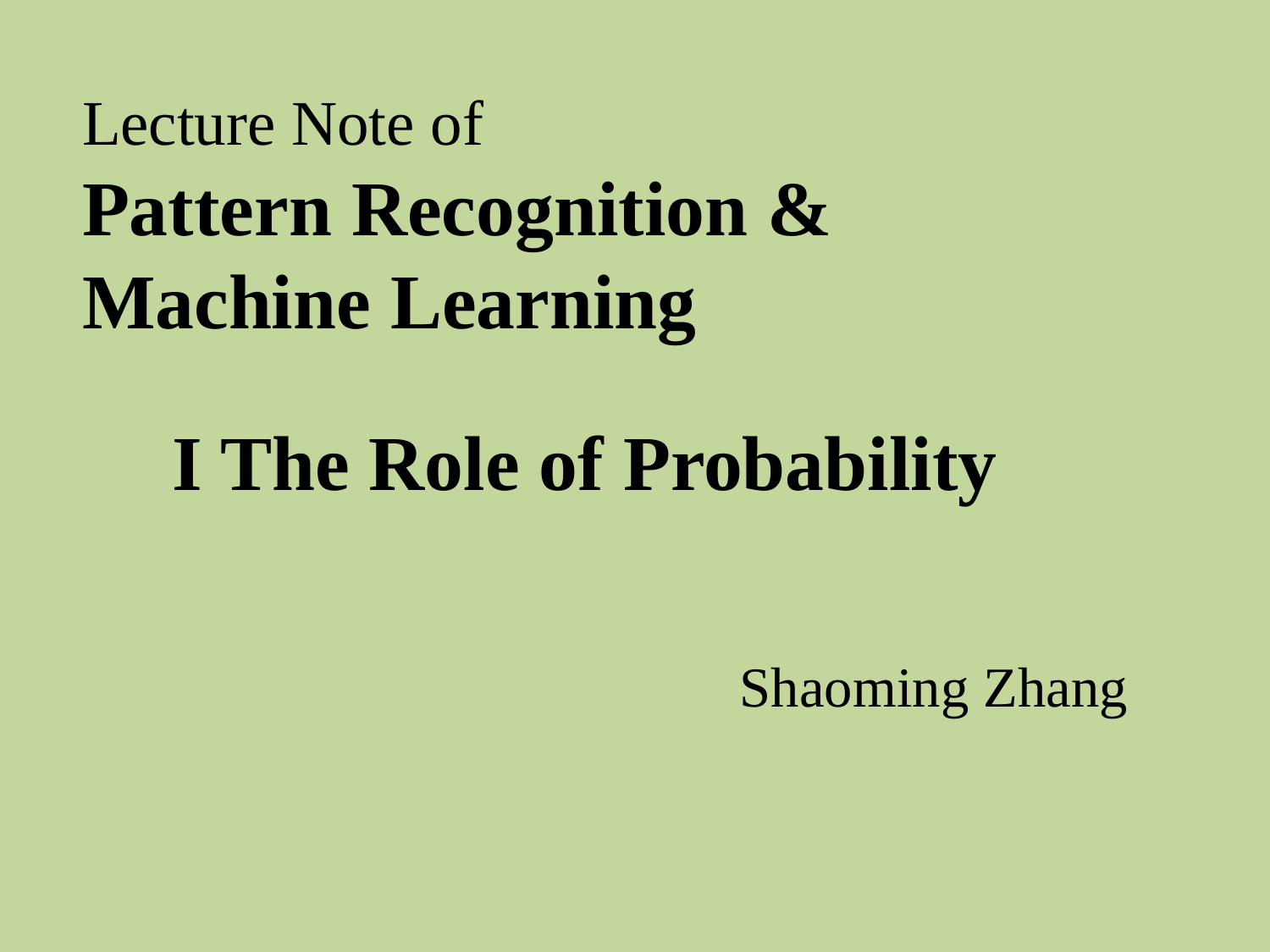

# Lecture Note of Pattern Recognition & Machine Learning
I The Role of Probability
Shaoming Zhang